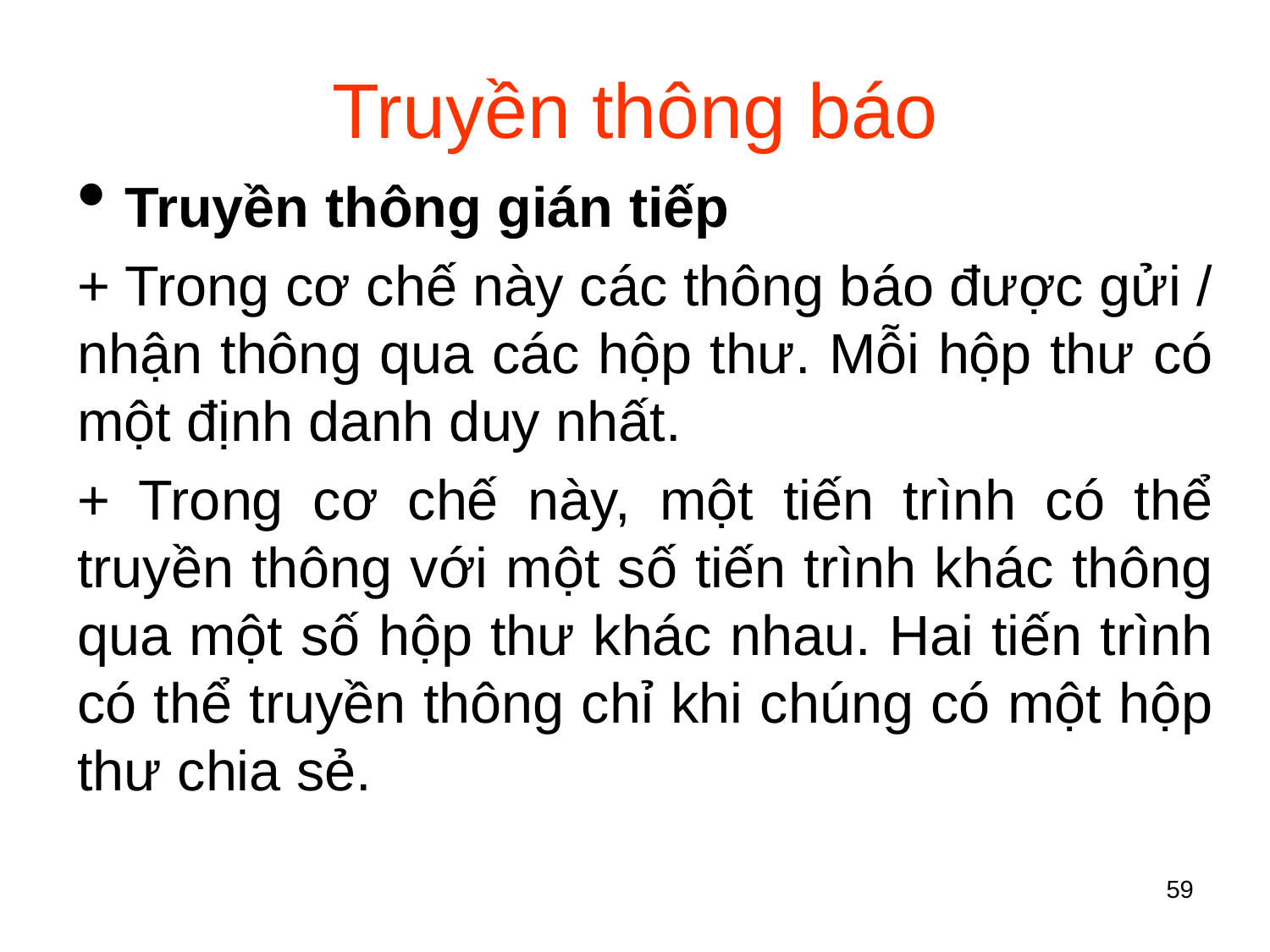

# Truyền thông báo
Truyền thông gián tiếp
+ Trong cơ chế này các thông báo được gửi / nhận thông qua các hộp thư. Mỗi hộp thư có một định danh duy nhất.
+ Trong cơ chế này, một tiến trình có thể truyền thông với một số tiến trình khác thông qua một số hộp thư khác nhau. Hai tiến trình có thể truyền thông chỉ khi chúng có một hộp thư chia sẻ.
59